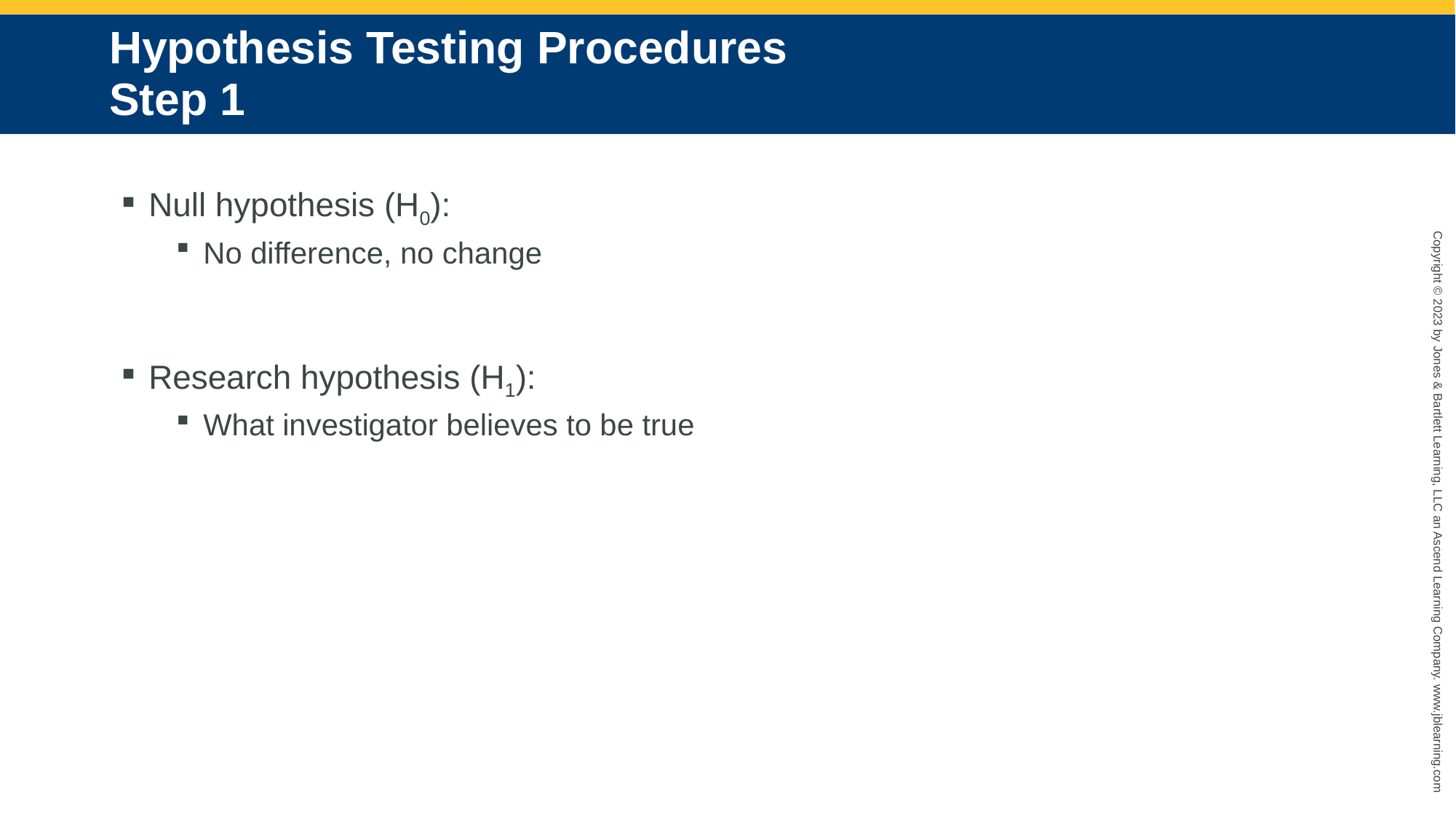

# Hypothesis Testing Procedures Step 1
Null hypothesis (H0):
No difference, no change

Research hypothesis (H1):
What investigator believes to be true